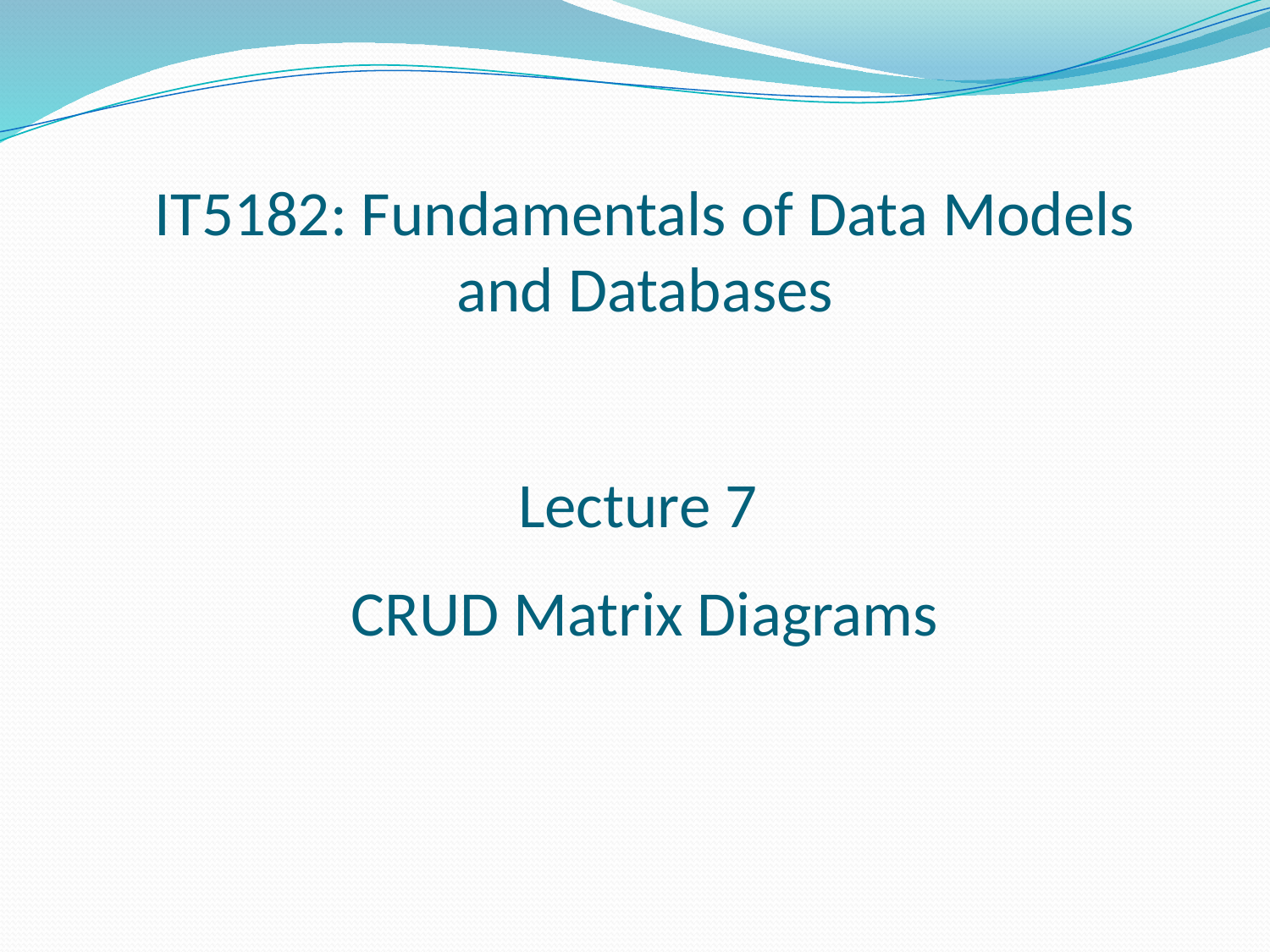

IT5182: Fundamentals of Data Models and Databases

Lecture 7
CRUD Matrix Diagrams